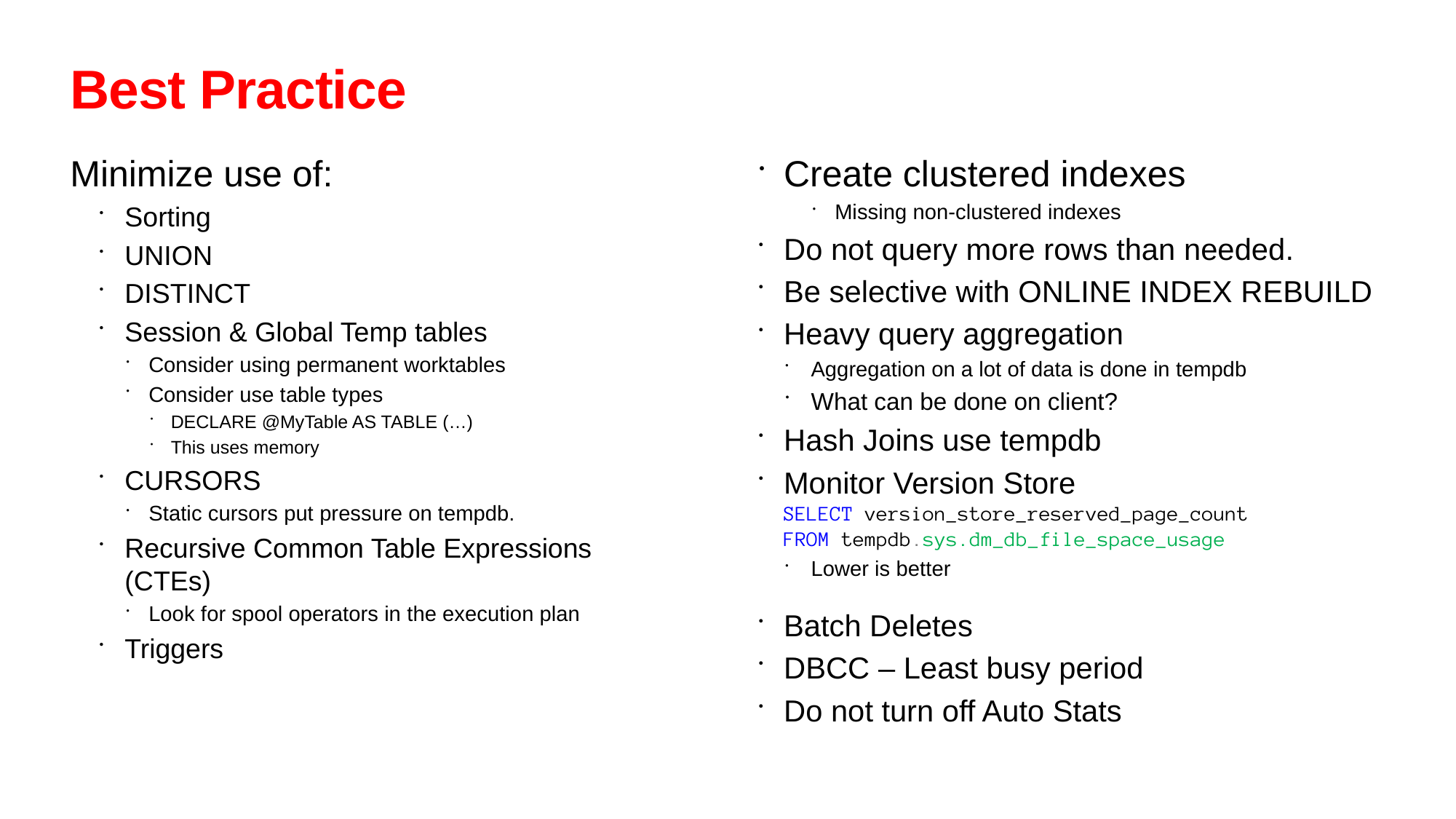

# Best Practice
Minimize use of:
Sorting
UNION
DISTINCT
Session & Global Temp tables
Consider using permanent worktables
Consider use table types
DECLARE @MyTable AS TABLE (…)
This uses memory
CURSORS
Static cursors put pressure on tempdb.
Recursive Common Table Expressions (CTEs)
Look for spool operators in the execution plan
Triggers
Create clustered indexes
Missing non-clustered indexes
Do not query more rows than needed.
Be selective with ONLINE INDEX REBUILD
Heavy query aggregation
Aggregation on a lot of data is done in tempdb
What can be done on client?
Hash Joins use tempdb
Monitor Version Store
SELECT version_store_reserved_page_count
FROM tempdb.sys.dm_db_file_space_usage
Lower is better
Batch Deletes
DBCC – Least busy period
Do not turn off Auto Stats